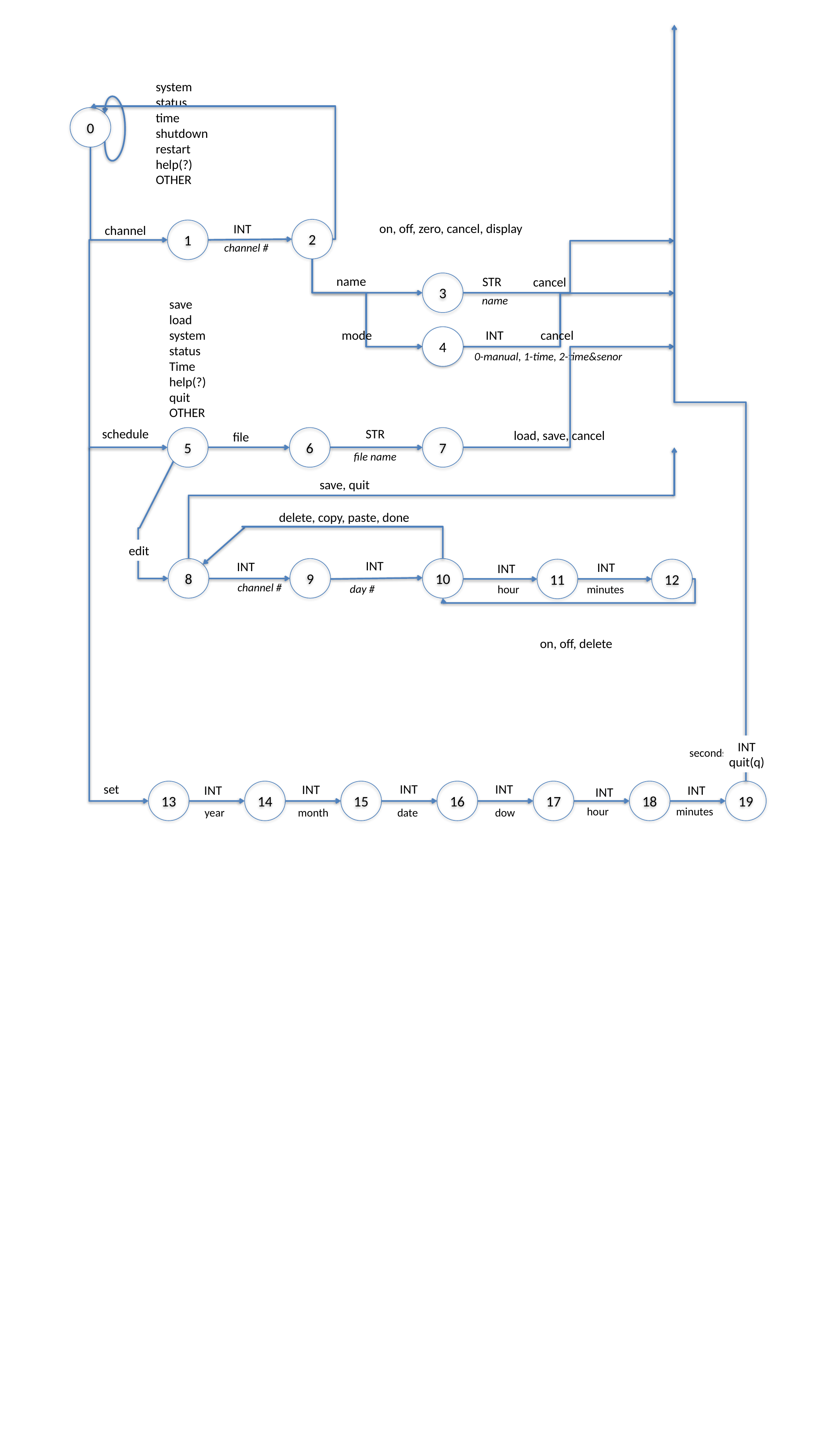

system
status
time
shutdown
restart
help(?)
OTHER
0
on, off, zero, cancel, display
INT
channel
2
1
channel #
name
STR
cancel
3
name
save
load
system
status
Time
help(?)
quit
OTHER
cancel
mode
INT
4
0-manual, 1-time, 2-time&senor
INT
INT
delete
channel #
day #
schedule
STR
load, save, cancel
file
5
6
7
INT
name(n)
STR
file name
channel #
channel name
save, quit
INT
INT
mode(m)
delete, copy, paste, done
channel #
edit
INT
on
INT
INT
INT
INT
8
9
10
11
12
channel #
channel #
day #
hour
minutes
INT
off
channel #
on, off, delete
schedule(s), channel(c), all(a)
save
14
schedule(s), channel(c), all(a)
load
15
INT
quit(q)
seconds
 channel(c)
set
INT
INT
INT
zero
16
INT
INT
13
14
15
16
17
INT
18
19
hour
minutes
date
dow
year
month